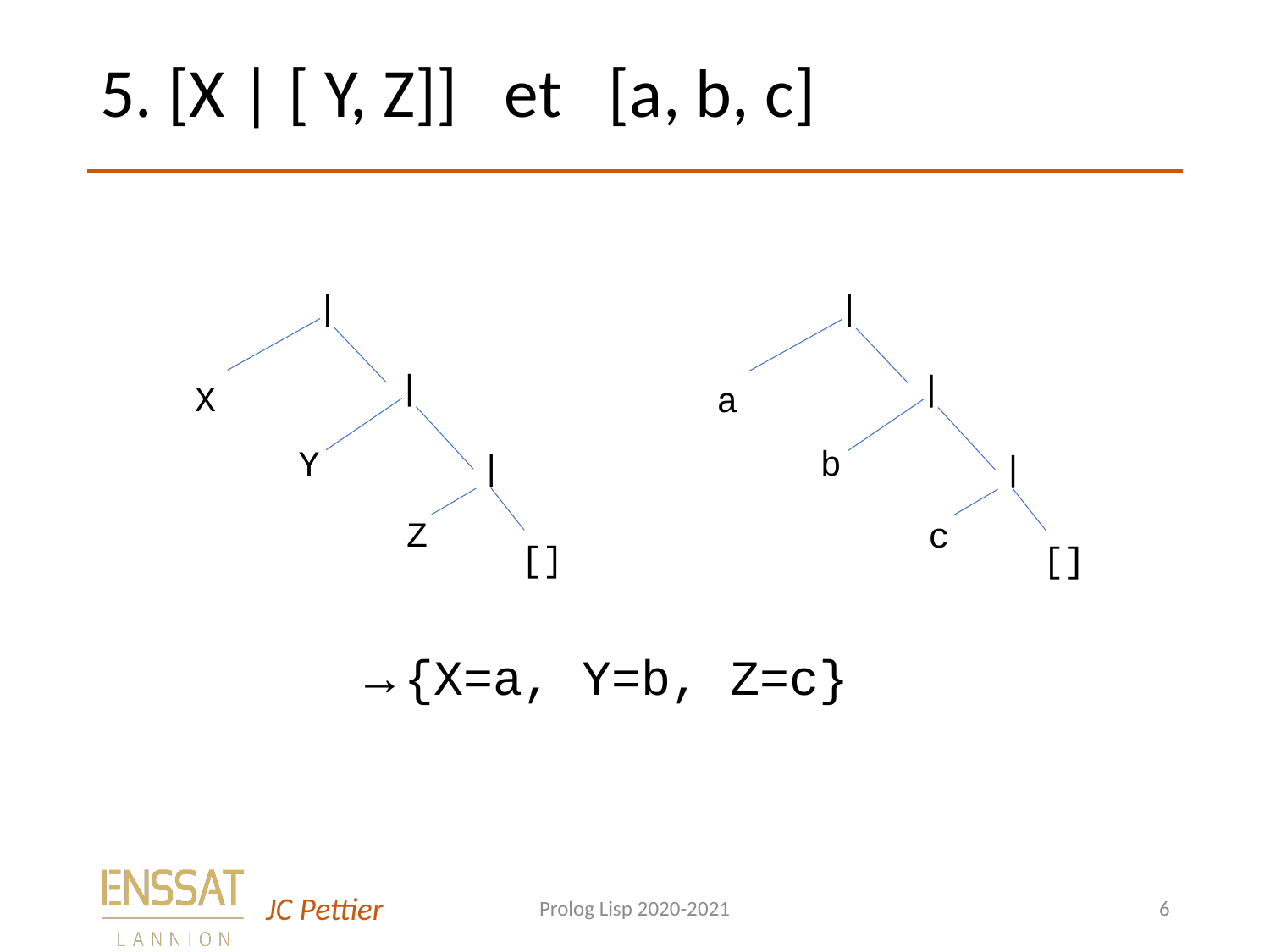

# 5. [X | [ Y, Z]]   et   [a, b, c]

X

|
|
Z
|
Y
[]

a

|
|
c
|
b
[]
→{X=a, Y=b, Z=c}
Prolog Lisp 2020-2021
6